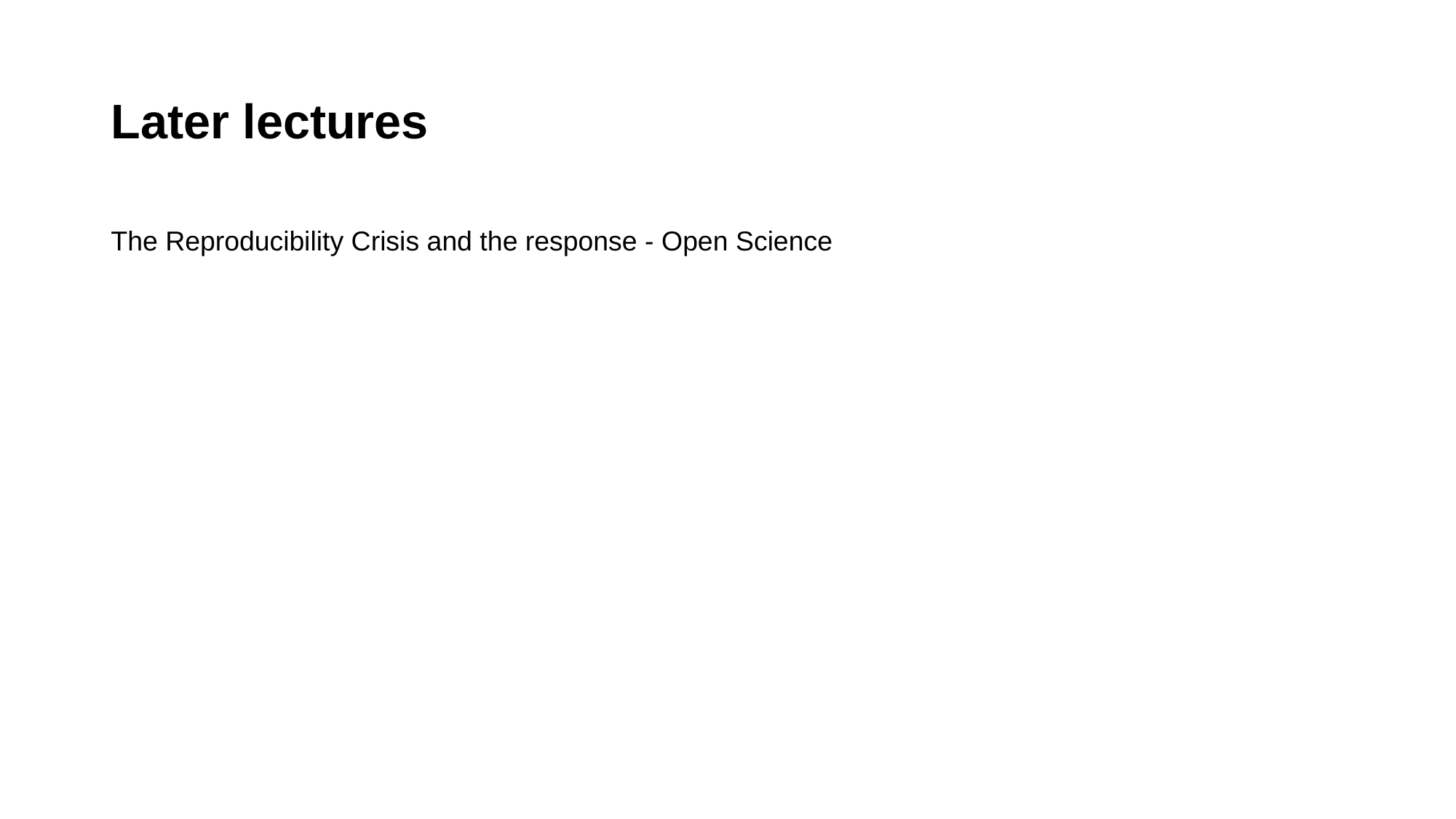

# Later lectures
The Reproducibility Crisis and the response - Open Science